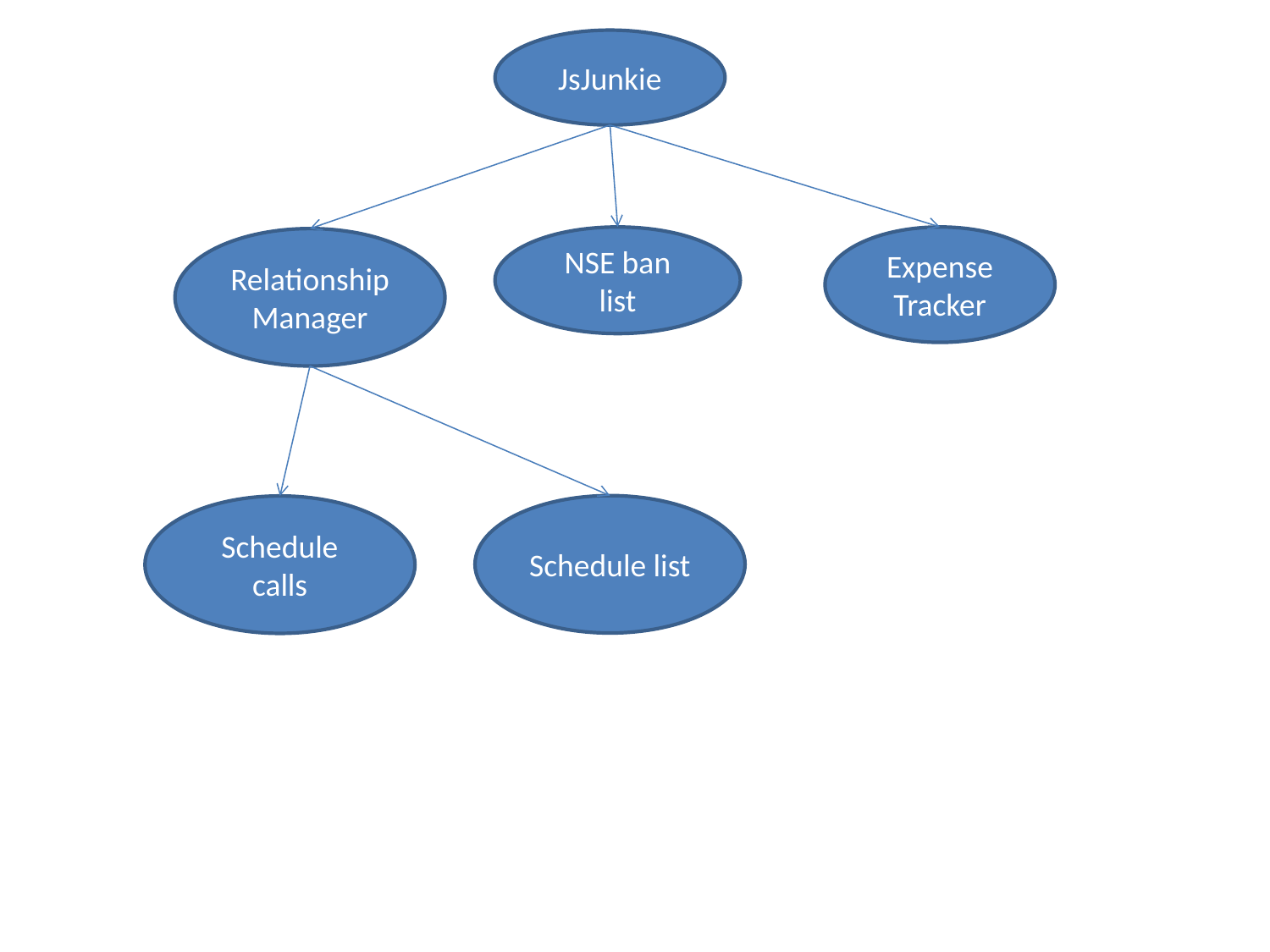

JsJunkie
NSE ban list
Expense Tracker
Relationship Manager
Schedule list
Schedule calls